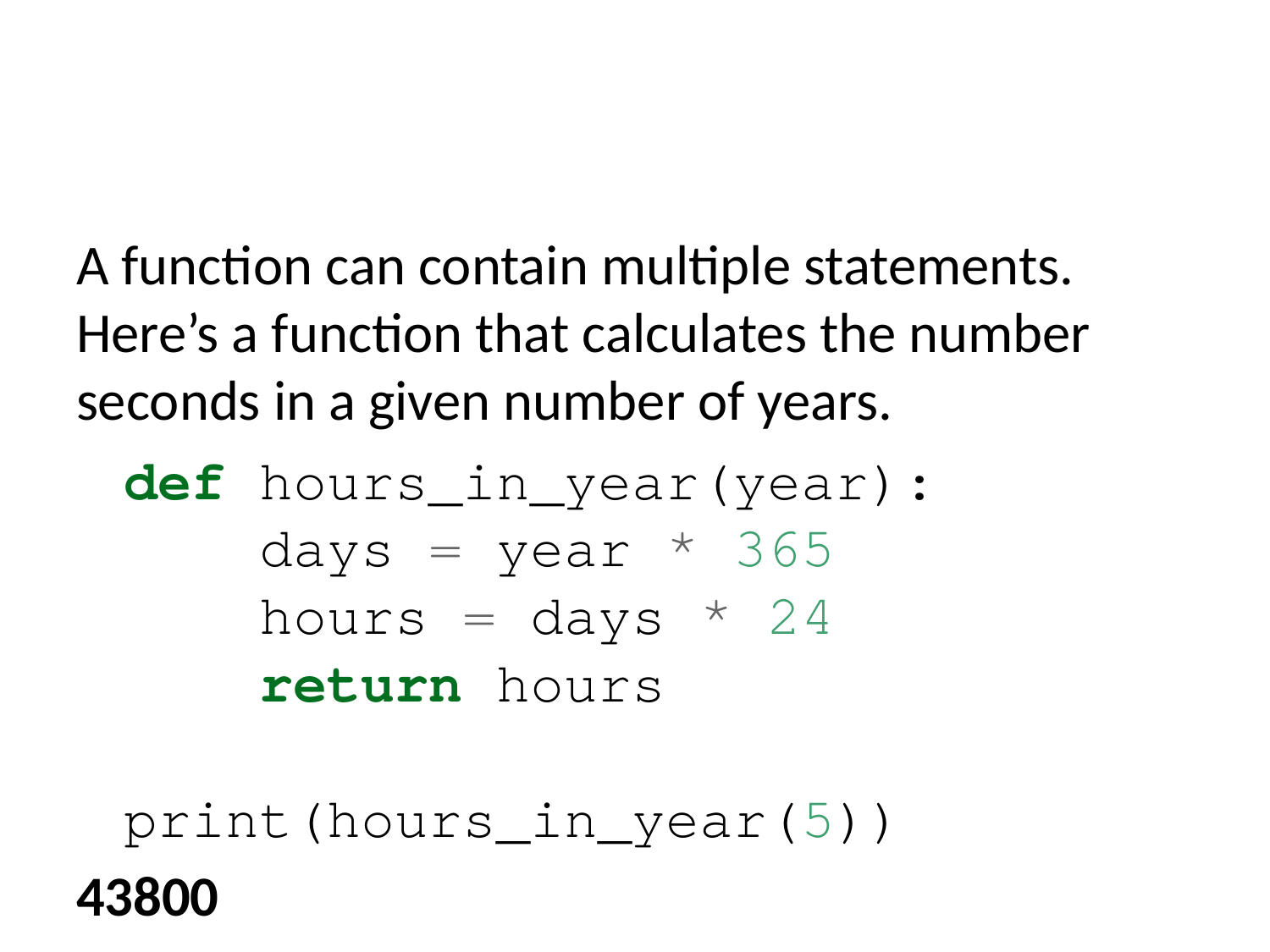

A function can contain multiple statements. Here’s a function that calculates the number seconds in a given number of years.
def hours_in_year(year):
    days = year * 365
    hours = days * 24
    return hours
print(hours_in_year(5))
43800